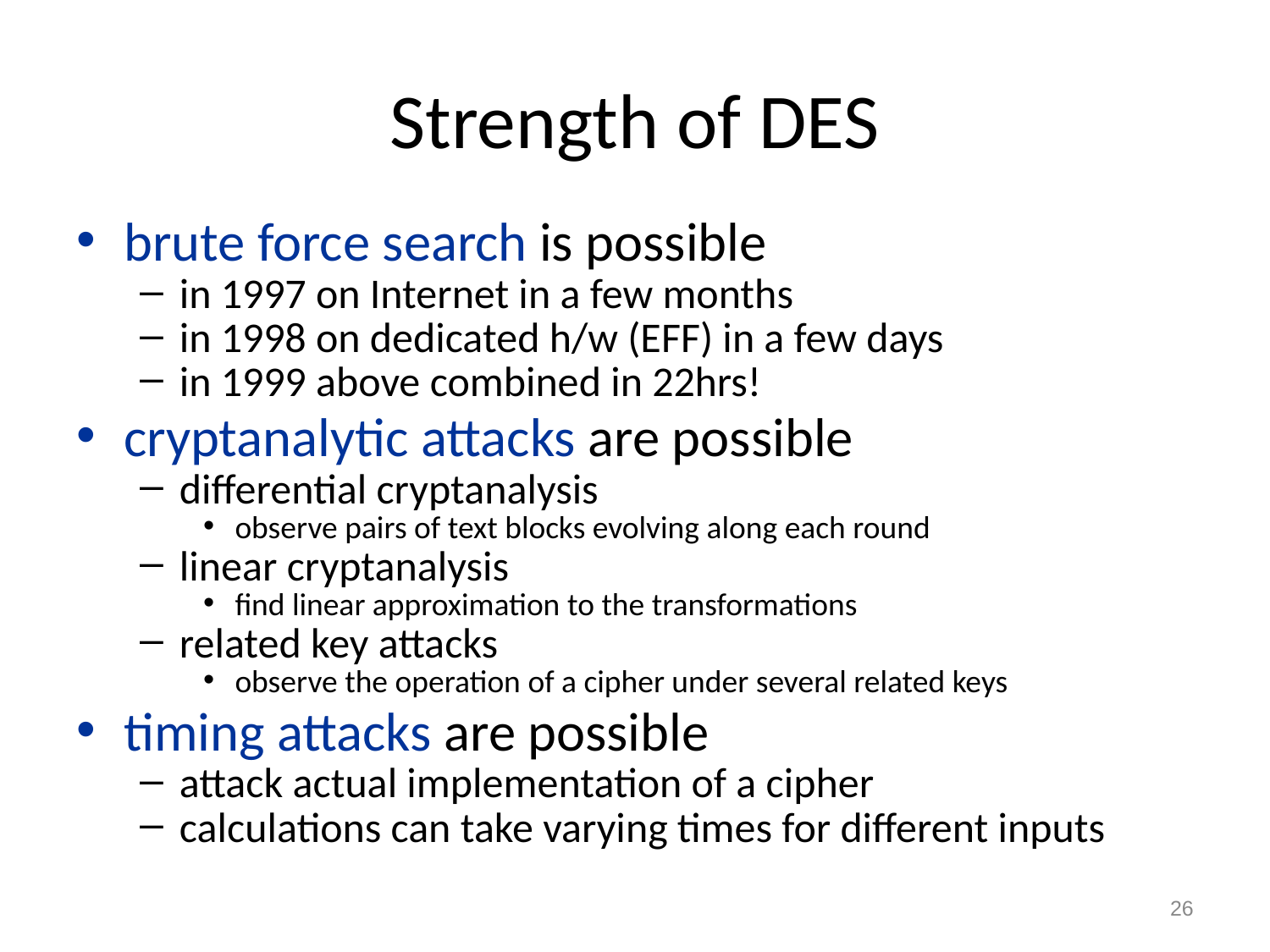

# Strength of DES
brute force search is possible
in 1997 on Internet in a few months
in 1998 on dedicated h/w (EFF) in a few days
in 1999 above combined in 22hrs!
cryptanalytic attacks are possible
differential cryptanalysis
observe pairs of text blocks evolving along each round
linear cryptanalysis
find linear approximation to the transformations
related key attacks
observe the operation of a cipher under several related keys
timing attacks are possible
attack actual implementation of a cipher
calculations can take varying times for different inputs

26